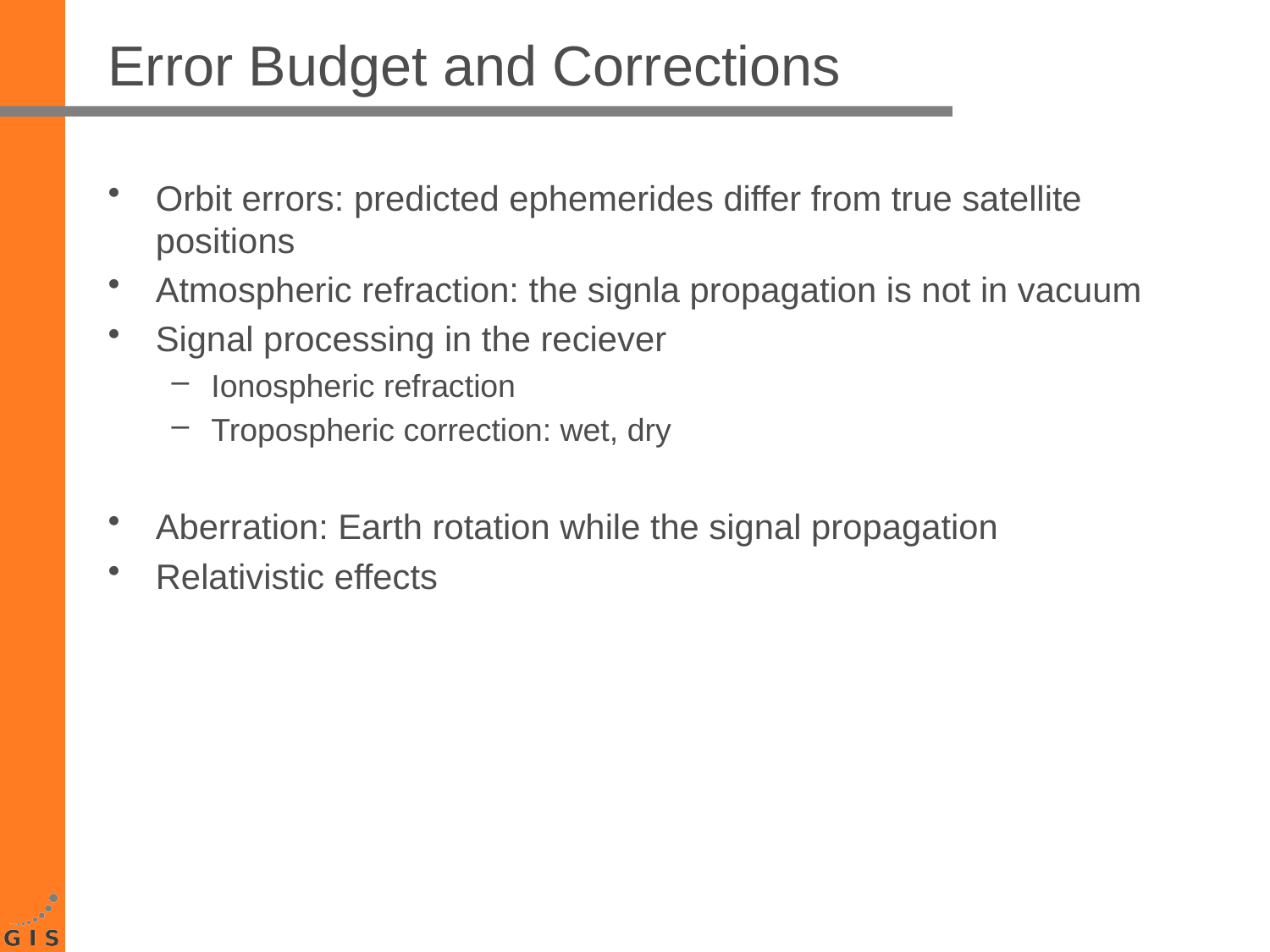

# Error Budget and Corrections
Orbit errors: predicted ephemerides differ from true satellite positions
Atmospheric refraction: the signla propagation is not in vacuum
Signal processing in the reciever
Ionospheric refraction
Tropospheric correction: wet, dry

Aberration: Earth rotation while the signal propagation
Relativistic effects